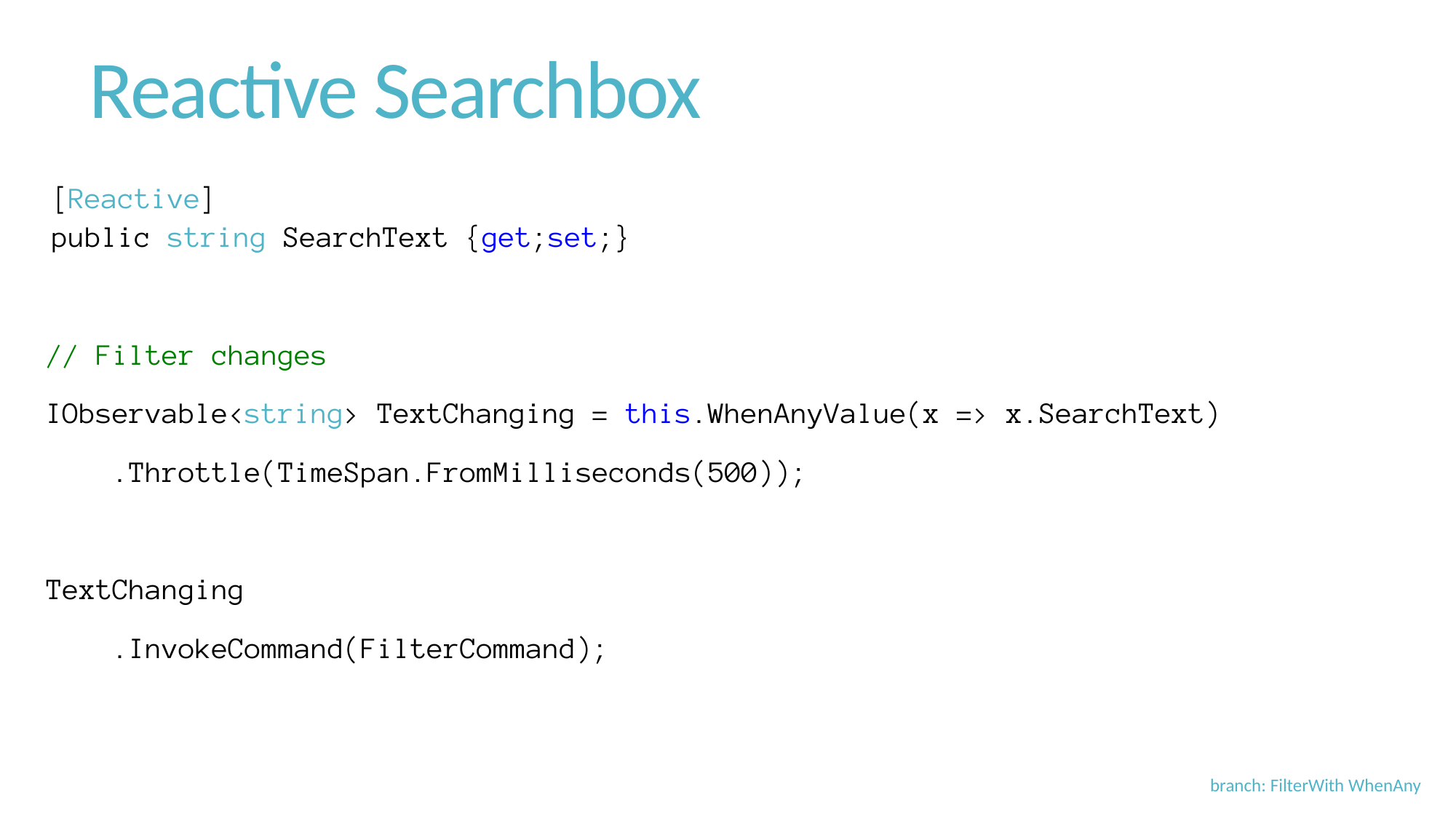

# Reactive Searchbox
 [Reactive]
 public string SearchText {get;set;}

// Filter changes
IObservable<string> TextChanging = this.WhenAnyValue(x => x.SearchText)
    .Throttle(TimeSpan.FromMilliseconds(500));

TextChanging
    .InvokeCommand(FilterCommand);

branch: FilterWith WhenAny